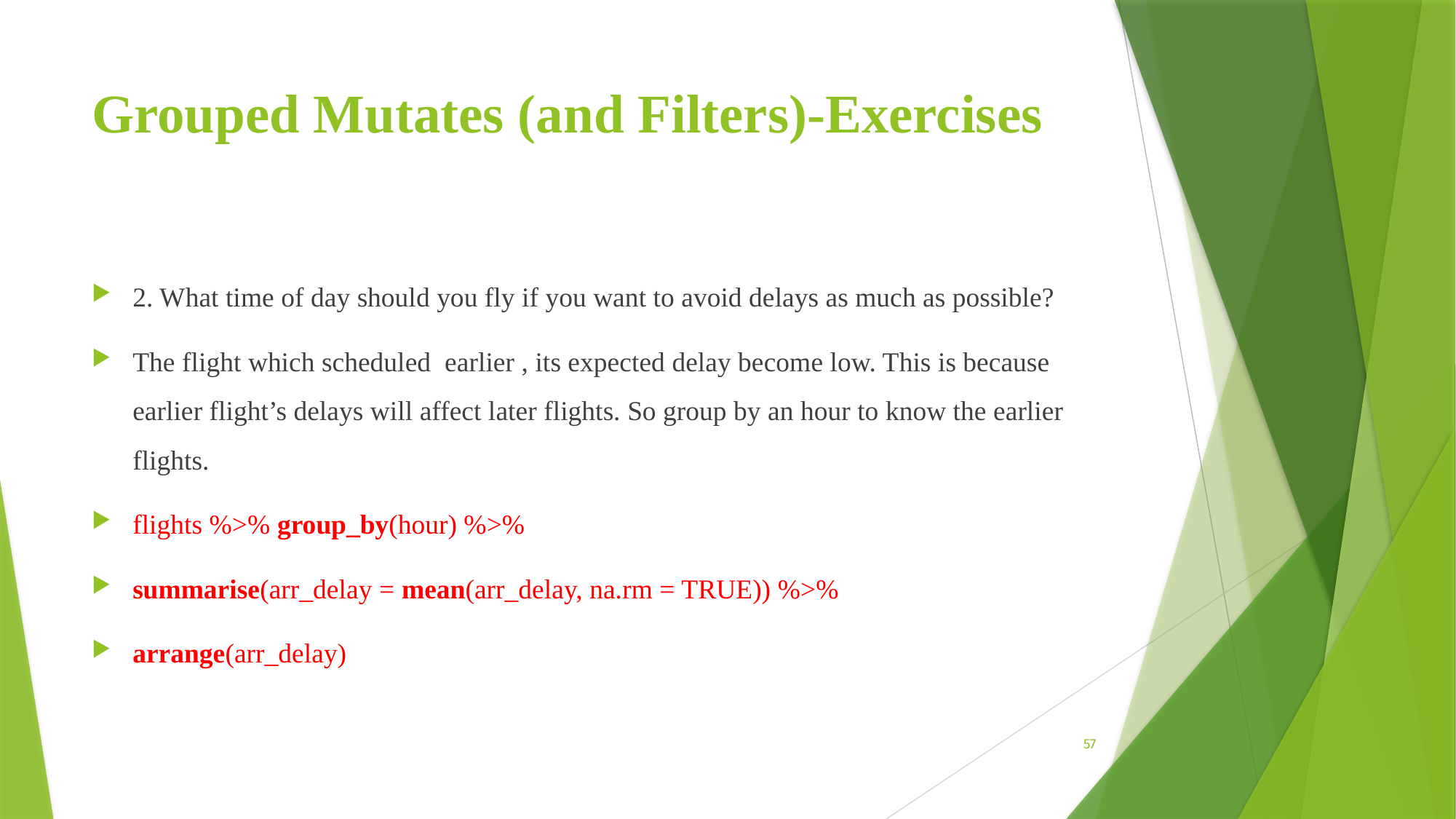

# Grouped Mutates (and Filters)-Exercises
2. What time of day should you fly if you want to avoid delays as much as possible?
The flight which scheduled  earlier , its expected delay become low. This is because  earlier flight’s delays will affect later flights. So group by an hour to know the earlier flights.
flights %>% group_by(hour) %>%
summarise(arr_delay = mean(arr_delay, na.rm = TRUE)) %>%
arrange(arr_delay)
57